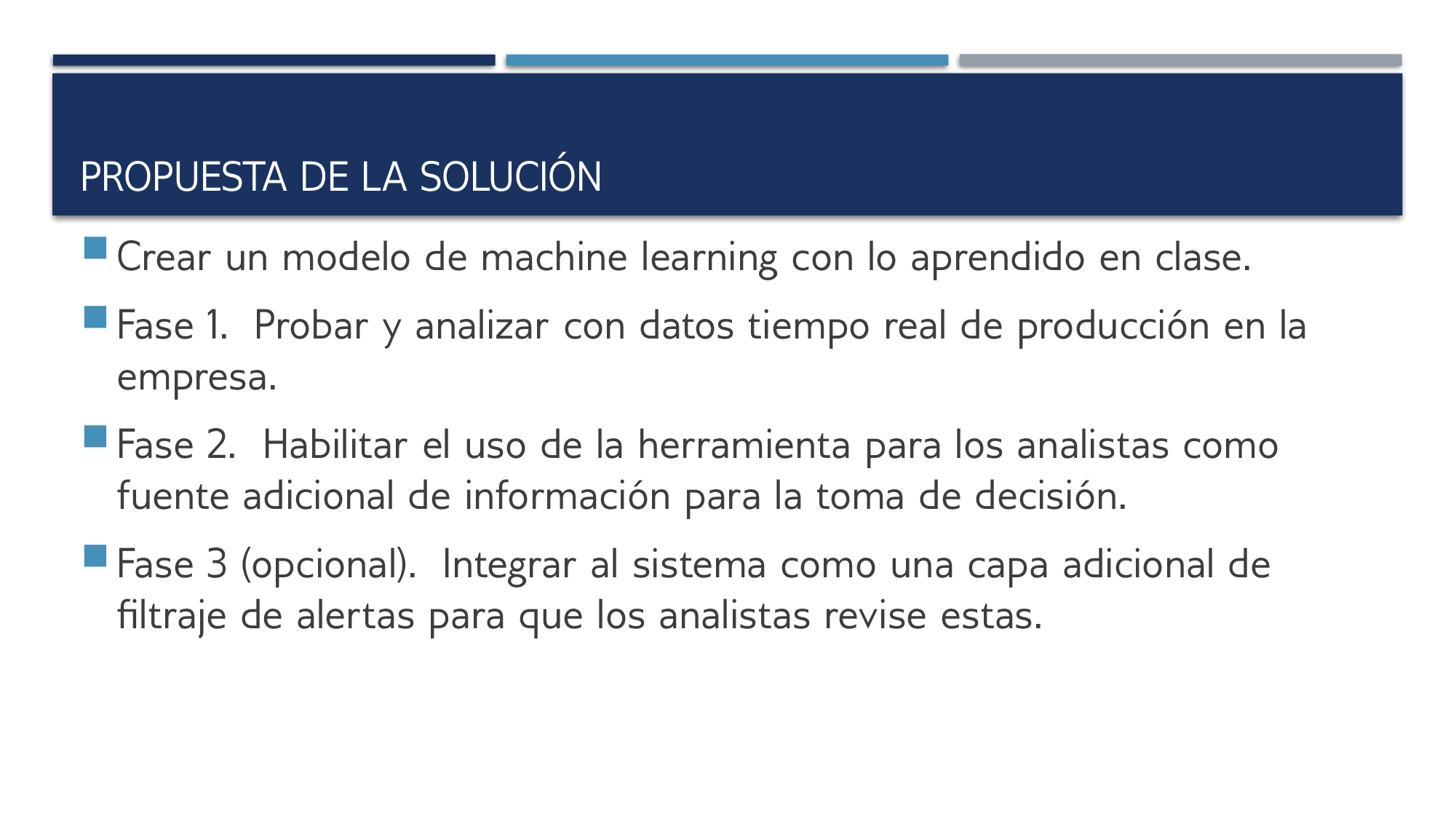

# Propuesta de la solución
Crear un modelo de machine learning con lo aprendido en clase.
Fase 1.  Probar y analizar con datos tiempo real de producción en la empresa.
Fase 2.  Habilitar el uso de la herramienta para los analistas como fuente adicional de información para la toma de decisión.
Fase 3 (opcional).  Integrar al sistema como una capa adicional de filtraje de alertas para que los analistas revise estas.